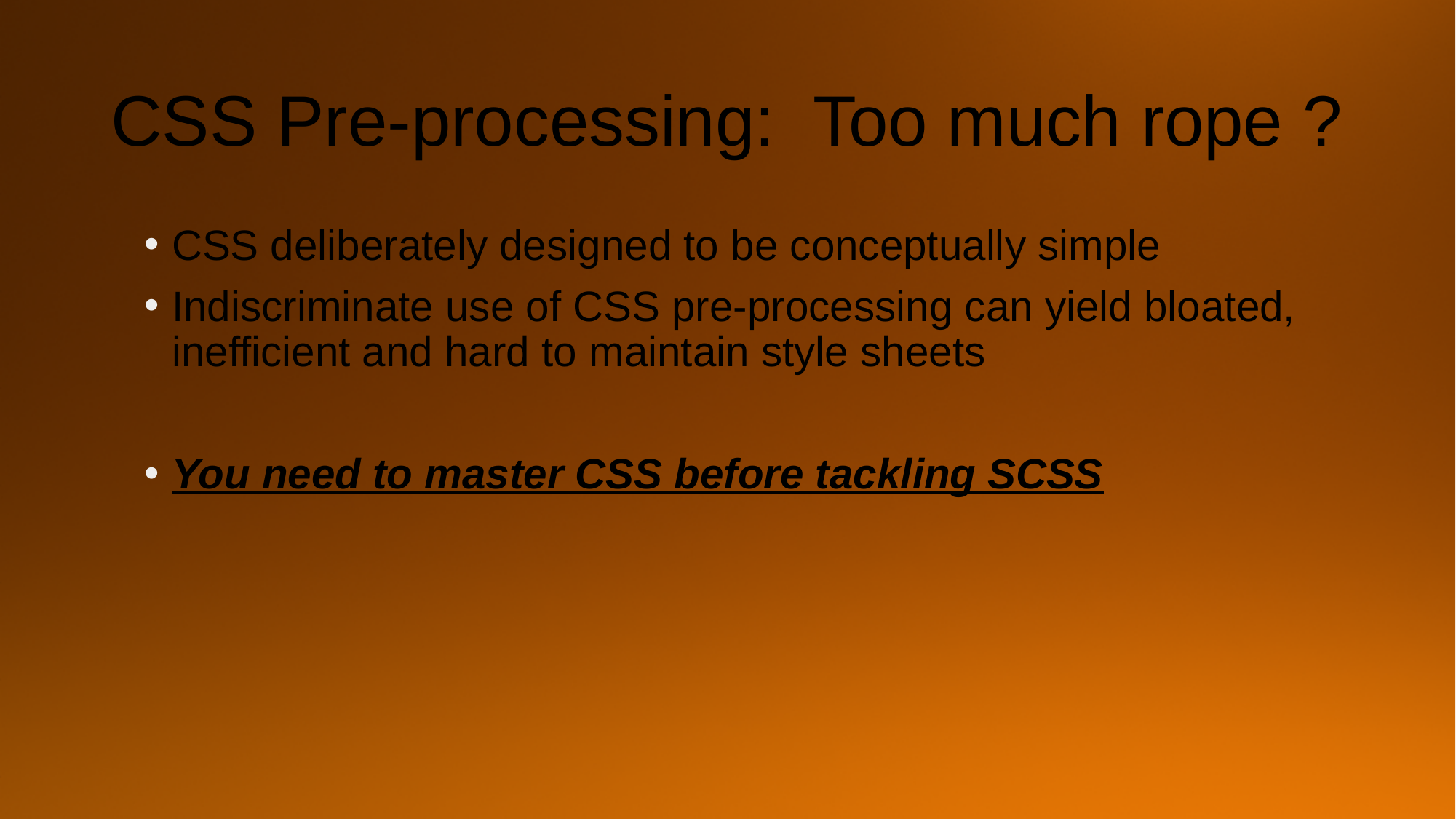

# CSS Pre-processing:  Too much rope ?
CSS deliberately designed to be conceptually simple
Indiscriminate use of CSS pre-processing can yield bloated, inefficient and hard to maintain style sheets

You need to master CSS before tackling SCSS